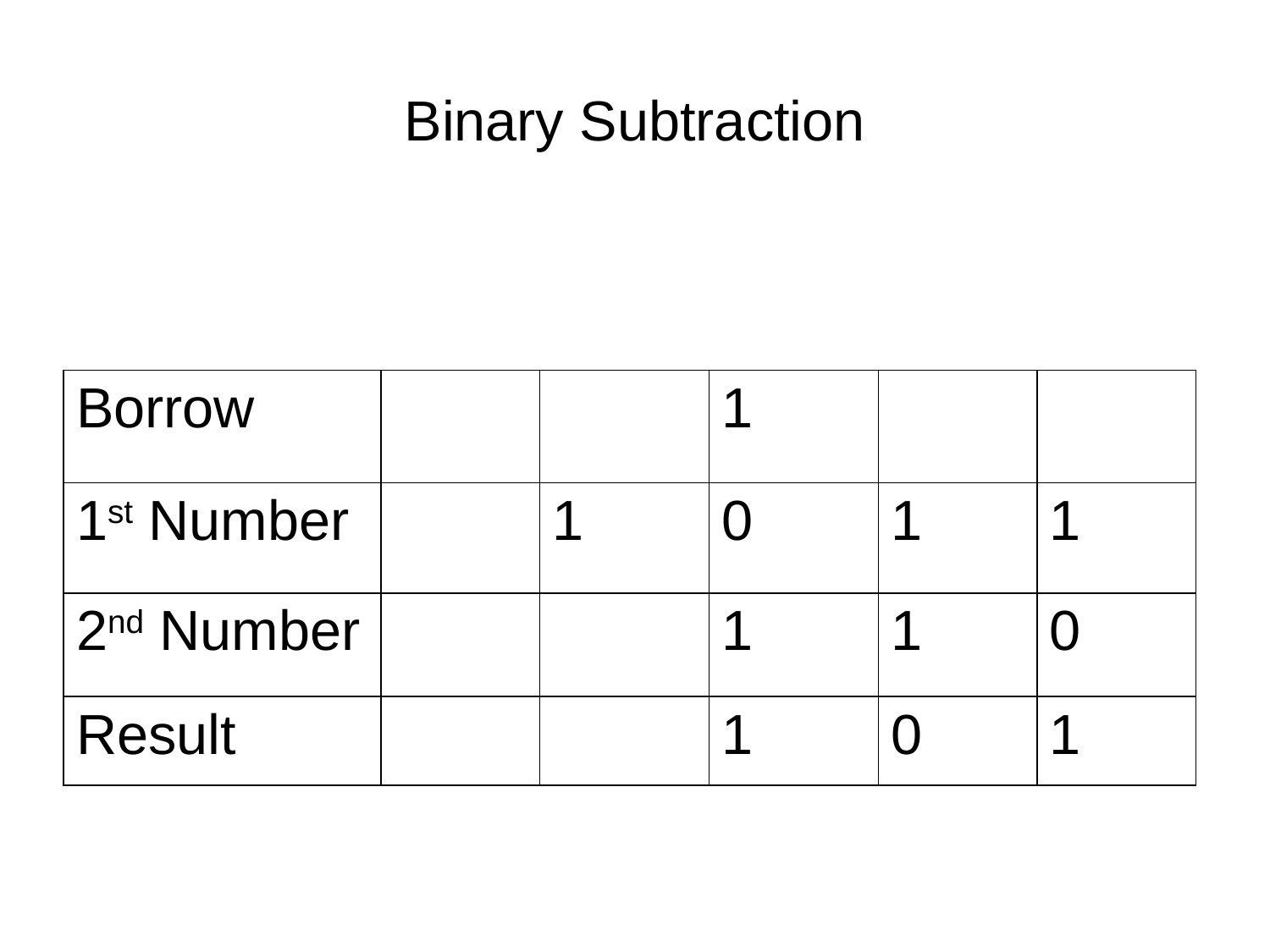

# Binary Subtraction
| Borrow |  |  | 1 |  |  |
| --- | --- | --- | --- | --- | --- |
| 1st Number |  | 1 | 0 | 1 | 1 |
| 2nd Number |  |  | 1 | 1 | 0 |
| Result |  |  | 1 | 0 | 1 |